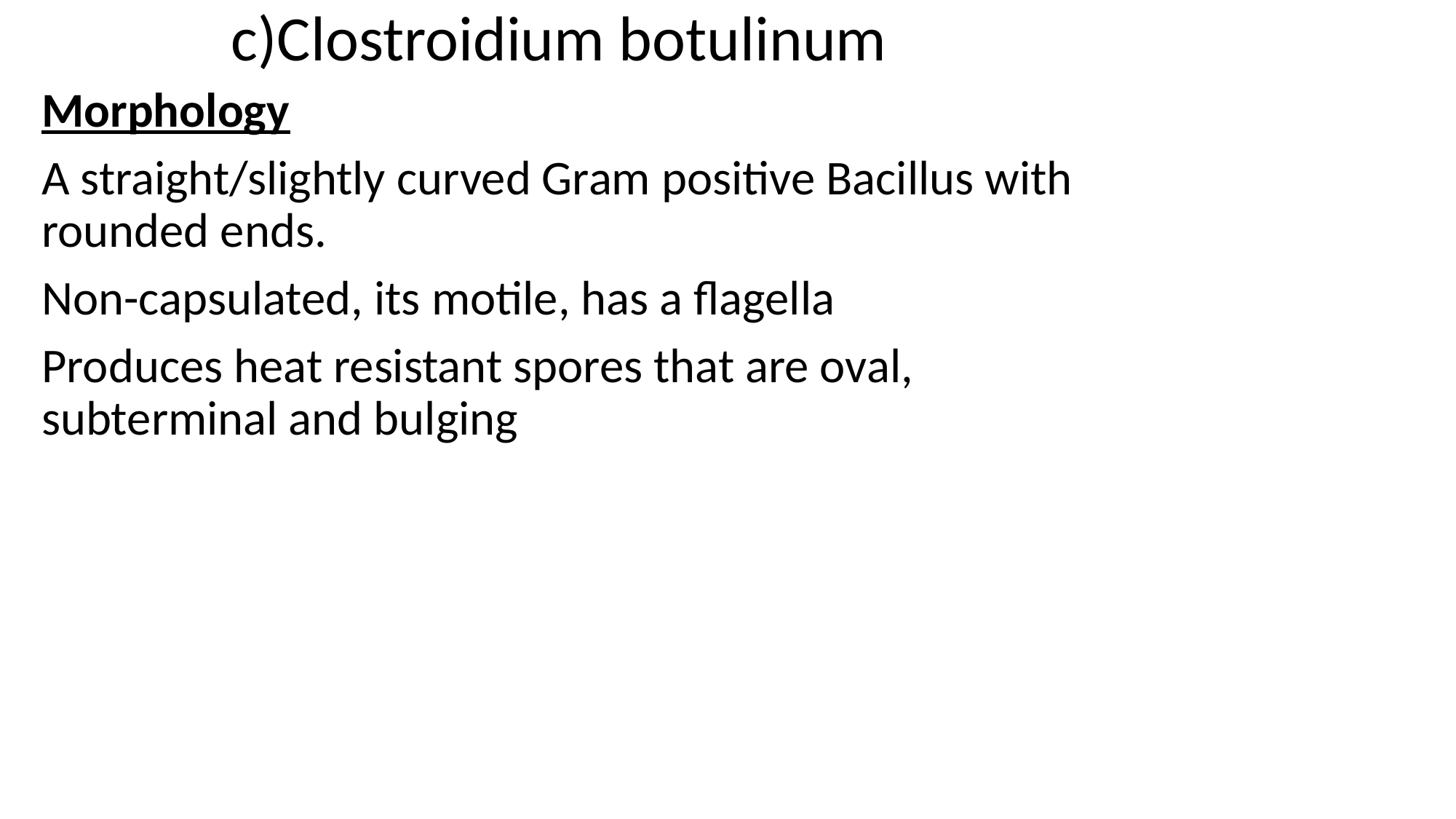

# c)Clostroidium botulinum
Morphology
A straight/slightly curved Gram positive Bacillus with rounded ends.
Non-capsulated, its motile, has a flagella
Produces heat resistant spores that are oval, subterminal and bulging